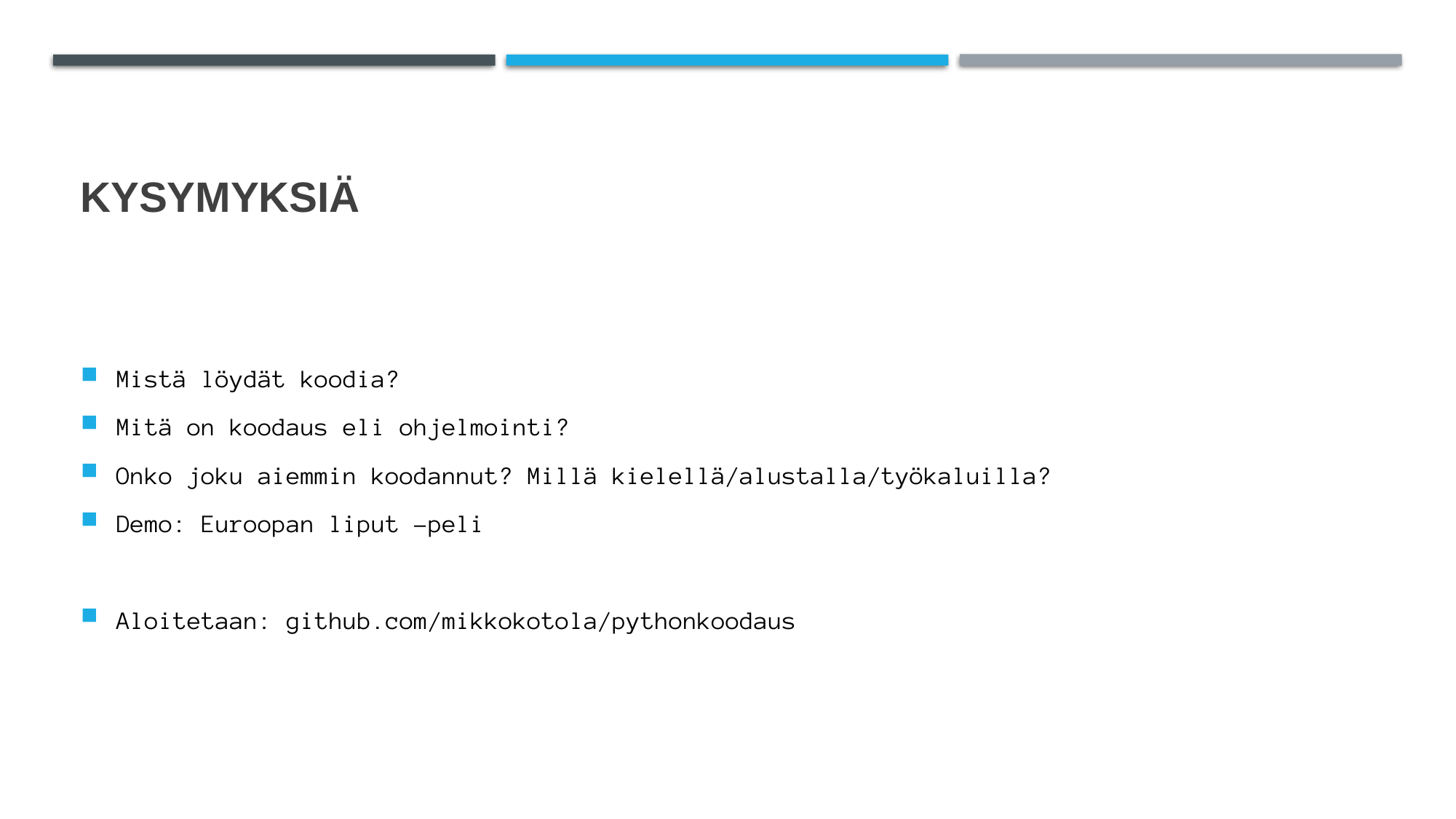

# Kysymyksiä
Mistä löydät koodia?
Mitä on koodaus eli ohjelmointi?
Onko joku aiemmin koodannut? Millä kielellä/alustalla/työkaluilla?
Demo: Euroopan liput -peli

Aloitetaan: github.com/mikkokotola/pythonkoodaus